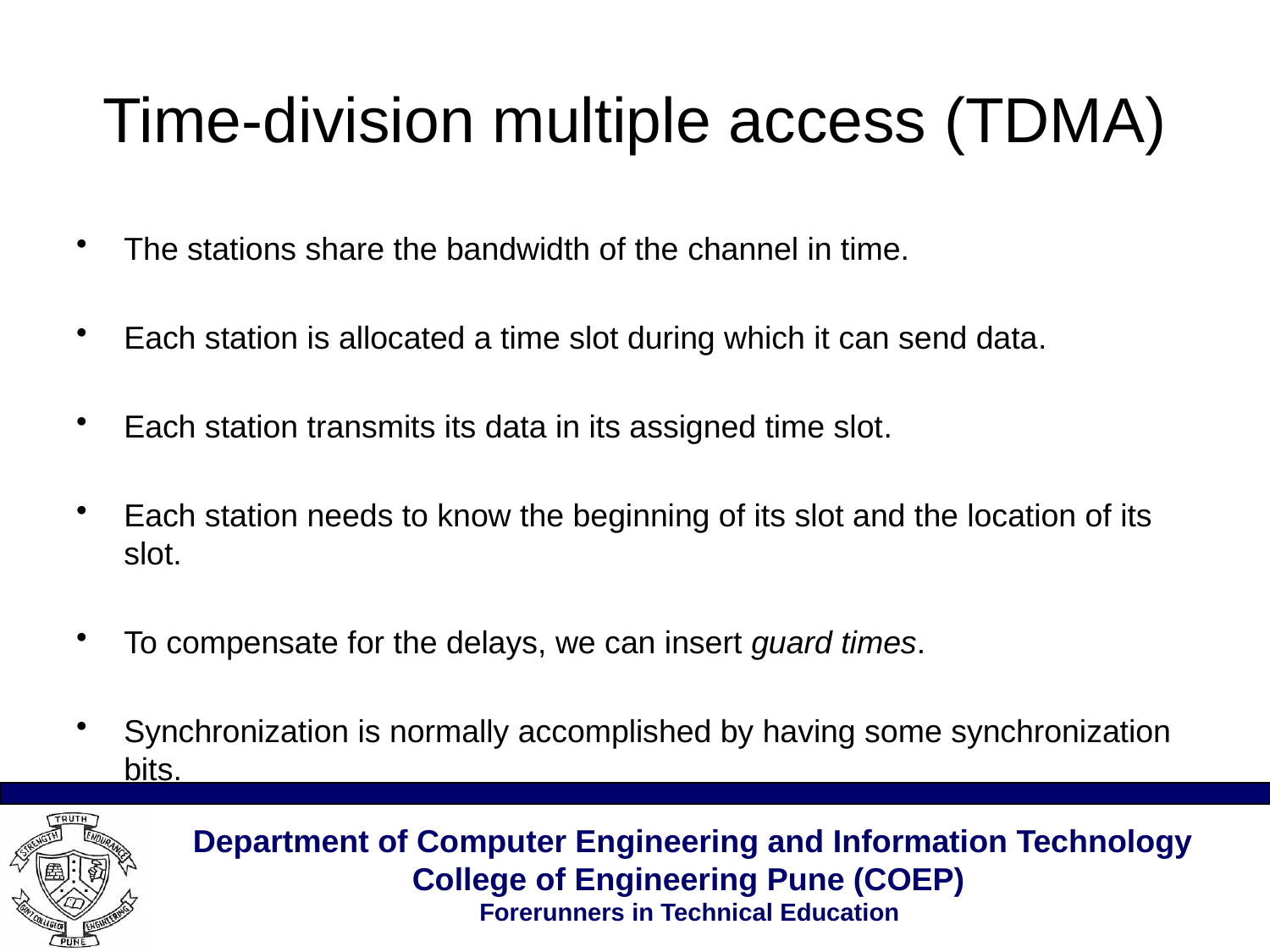

# Time-division multiple access (TDMA)
The stations share the bandwidth of the channel in time.

Each station is allocated a time slot during which it can send data.

Each station transmits its data in its assigned time slot.

Each station needs to know the beginning of its slot and the location of its slot.

To compensate for the delays, we can insert guard times.

Synchronization is normally accomplished by having some synchronization bits.